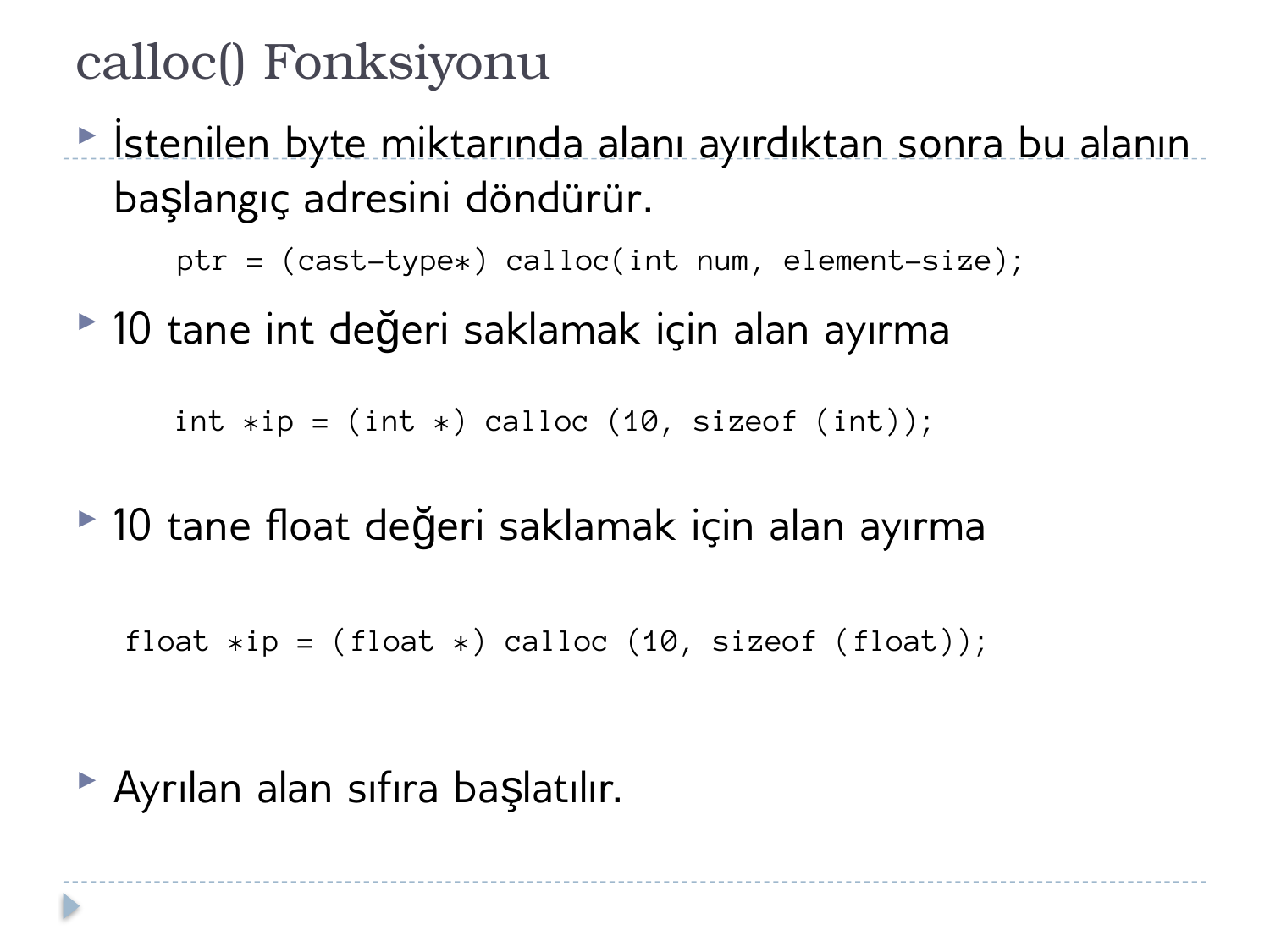

# calloc() Fonksiyonu
İstenilen byte miktarında alanı ayırdıktan sonra bu alanın başlangıç adresini döndürür.

10 tane int değeri saklamak için alan ayırma

10 tane float değeri saklamak için alan ayırma

Ayrılan alan sıfıra başlatılır.

ptr = (cast-type*) calloc(int num, element-size);
int *ip = (int *) calloc (10, sizeof (int));
float *ip = (float *) calloc (10, sizeof (float));